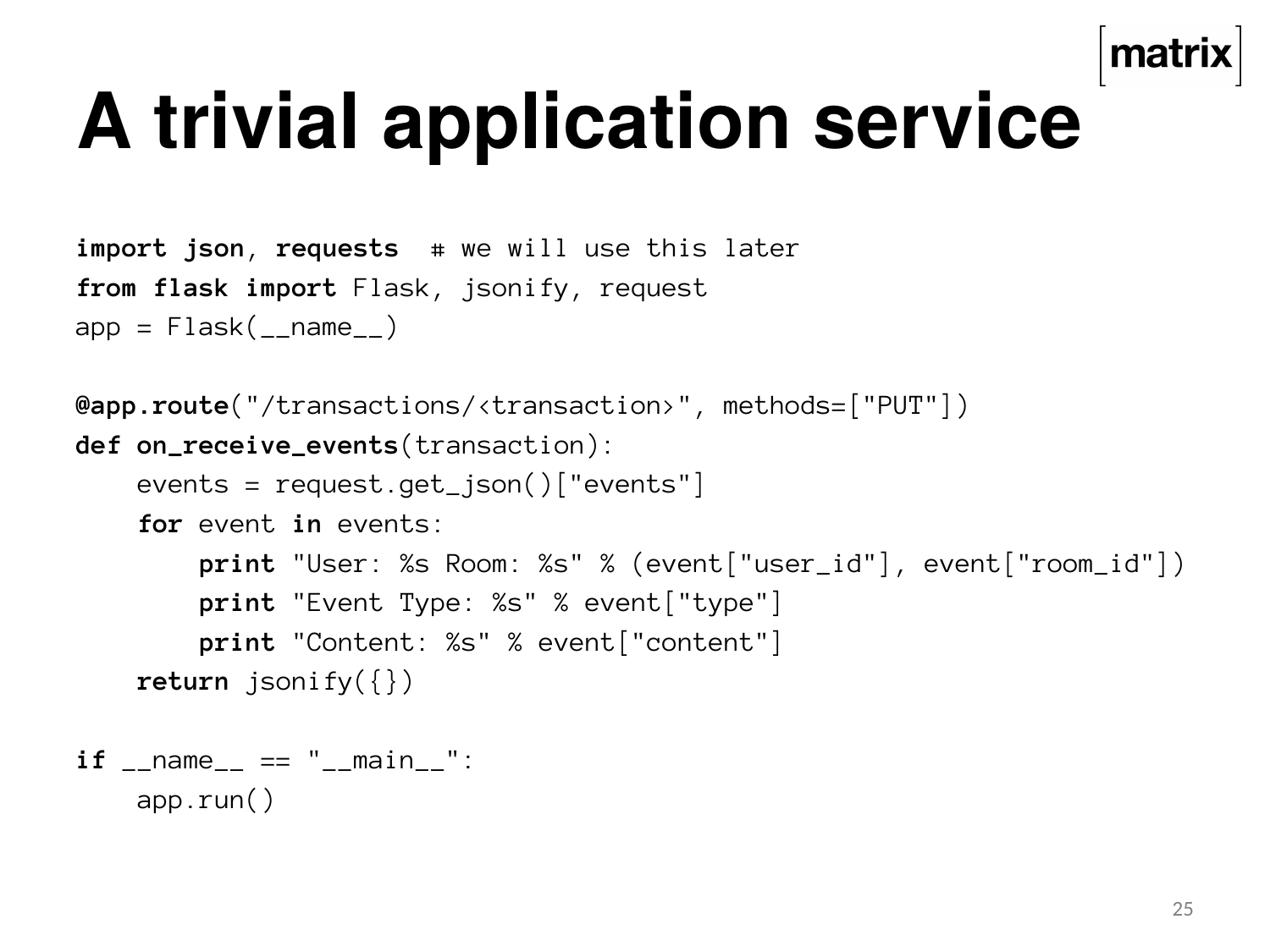

# A trivial application service
import json, requests  # we will use this later
from flask import Flask, jsonify, request
app = Flask(__name__)

@app.route("/transactions/<transaction>", methods=["PUT"])
def on_receive_events(transaction):
    events = request.get_json()["events"]
    for event in events:
        print "User: %s Room: %s" % (event["user_id"], event["room_id"])
        print "Event Type: %s" % event["type"]
        print "Content: %s" % event["content"]
    return jsonify({})

if __name__ == "__main__":
    app.run()
25